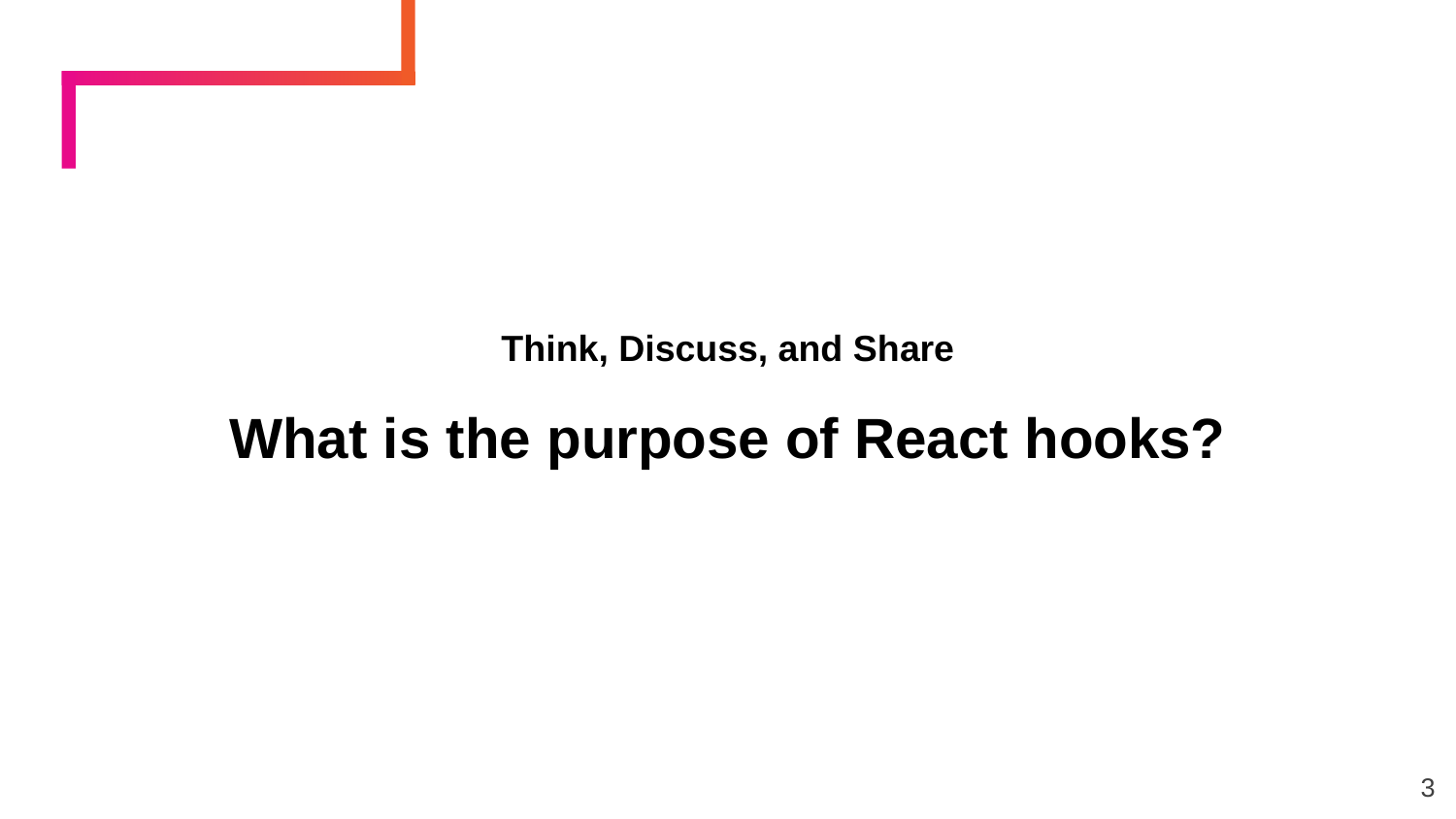

Think, Discuss, and Share
What is the purpose of React hooks?
3